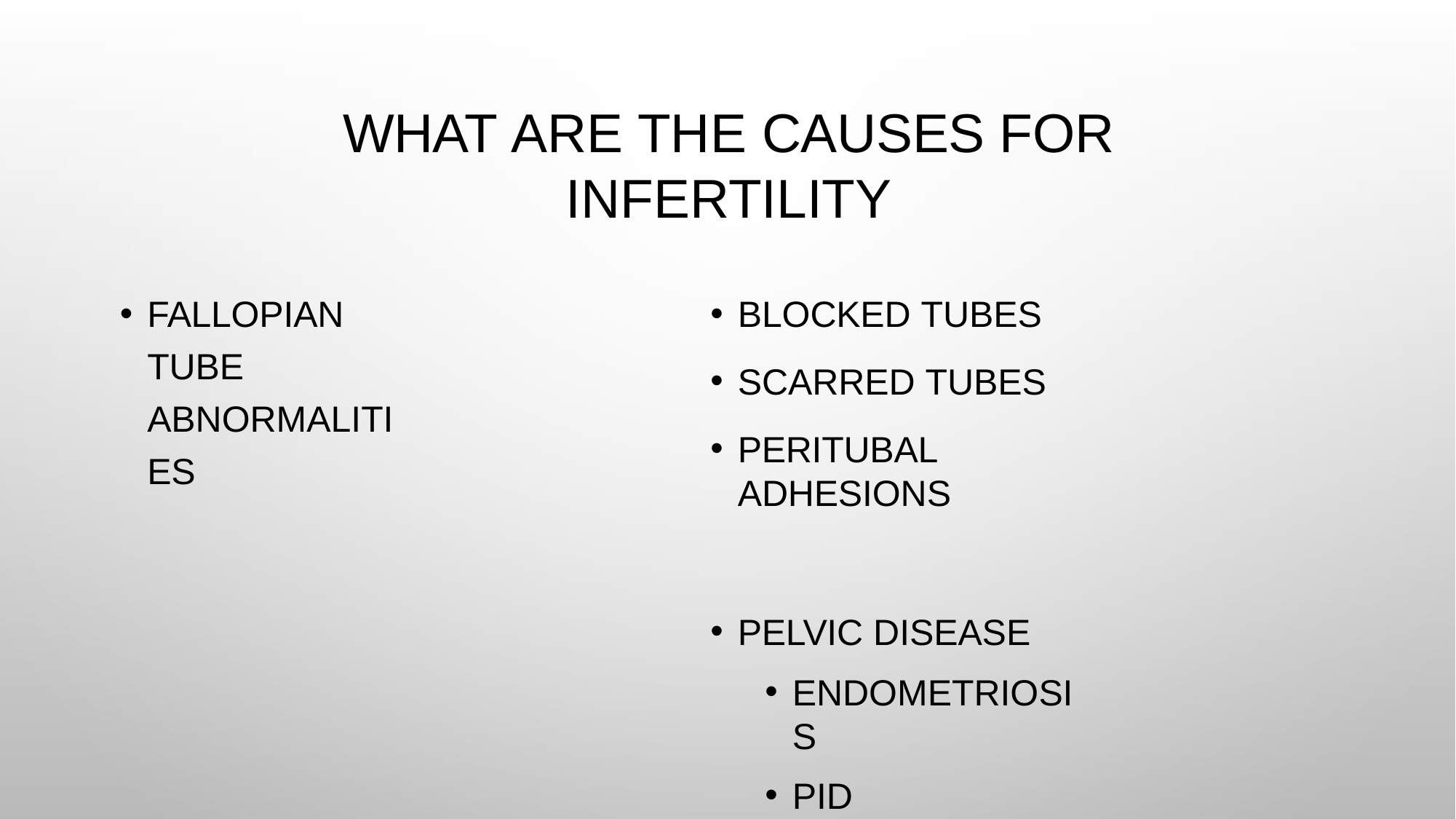

# WHAT ARE THE CAUSES FOR INFERTILITY
BLOCKED TUBES
SCARRED TUBES
PERITUBAL ADHESIONS

PELVIC DISEASE
ENDOMETRIOSIS
PID
FALLOPIAN TUBE  ABNORMALITIES